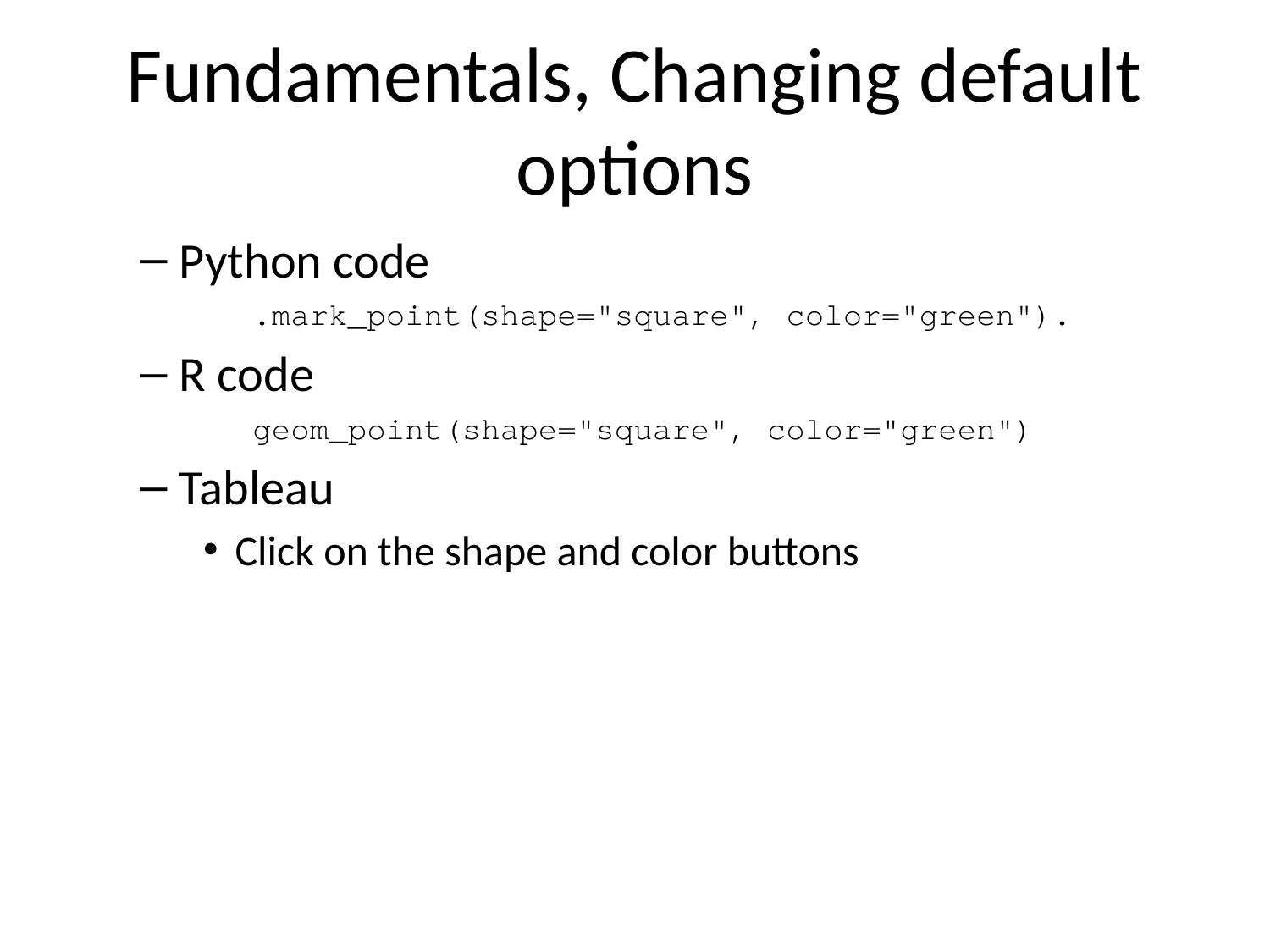

# Fundamentals, Changing default options
Python code
.mark_point(shape="square", color="green").
R code
geom_point(shape="square", color="green")
Tableau
Click on the shape and color buttons